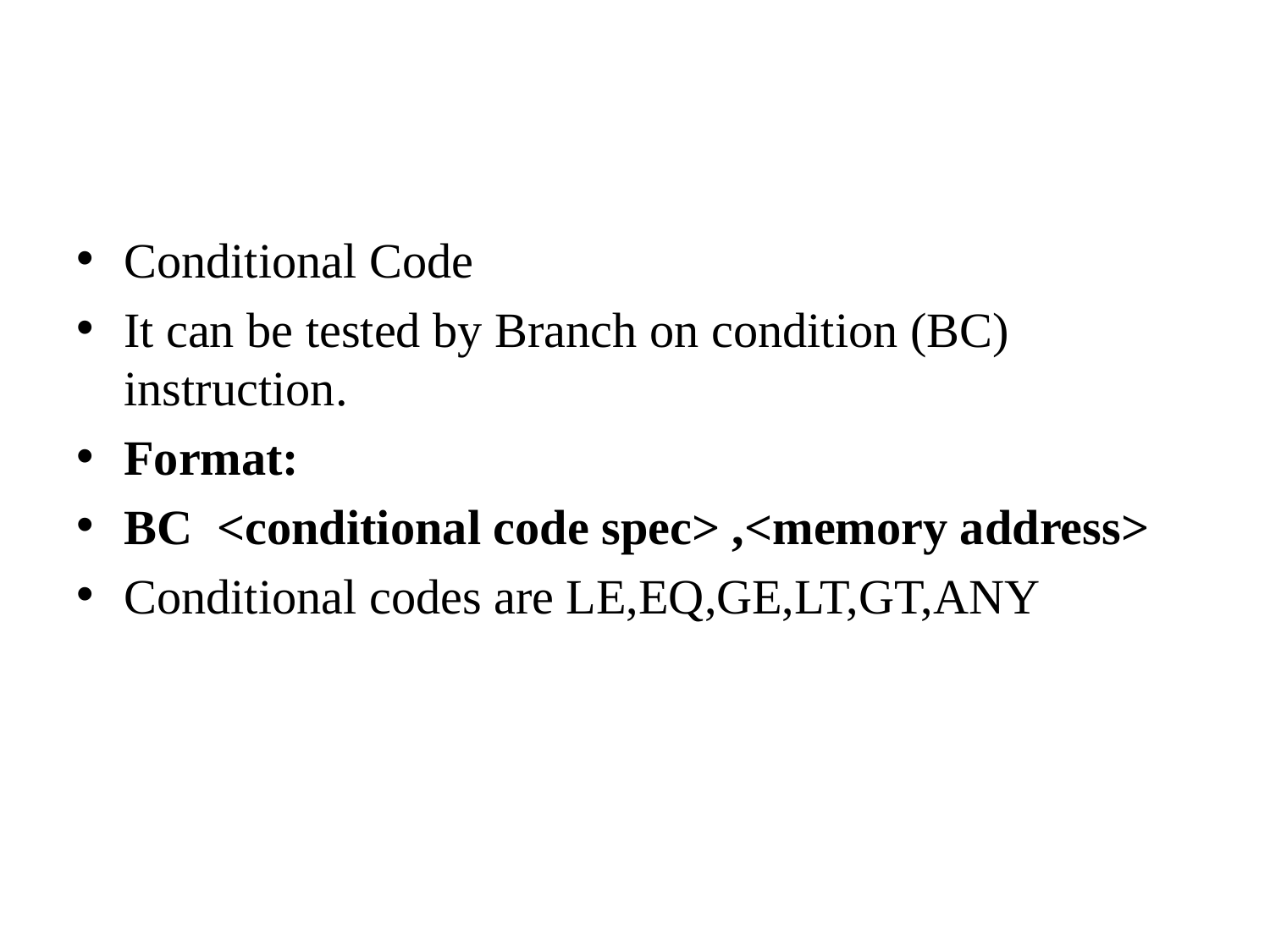

#
Conditional Code
It can be tested by Branch on condition (BC) instruction.
Format:
BC  <conditional code spec> ,<memory address>
Conditional codes are LE,EQ,GE,LT,GT,ANY